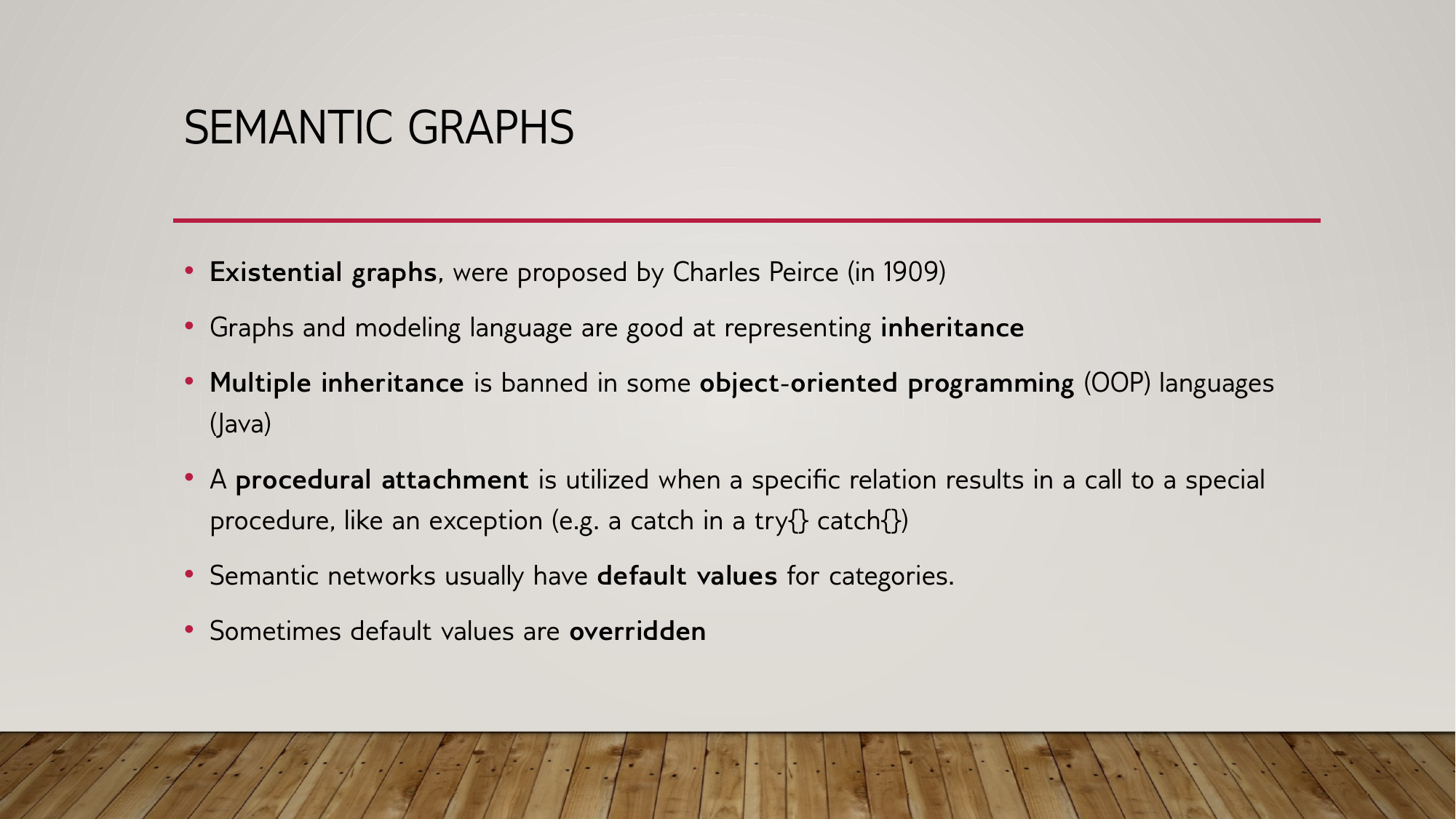

# Semantic graphs
Existential graphs, were proposed by Charles Peirce (in 1909)
Graphs and modeling language are good at representing inheritance
Multiple inheritance is banned in some object-oriented programming (OOP) languages (Java)
A procedural attachment is utilized when a specific relation results in a call to a special procedure, like an exception (e.g. a catch in a try{} catch{})
Semantic networks usually have default values for categories.
Sometimes default values are overridden